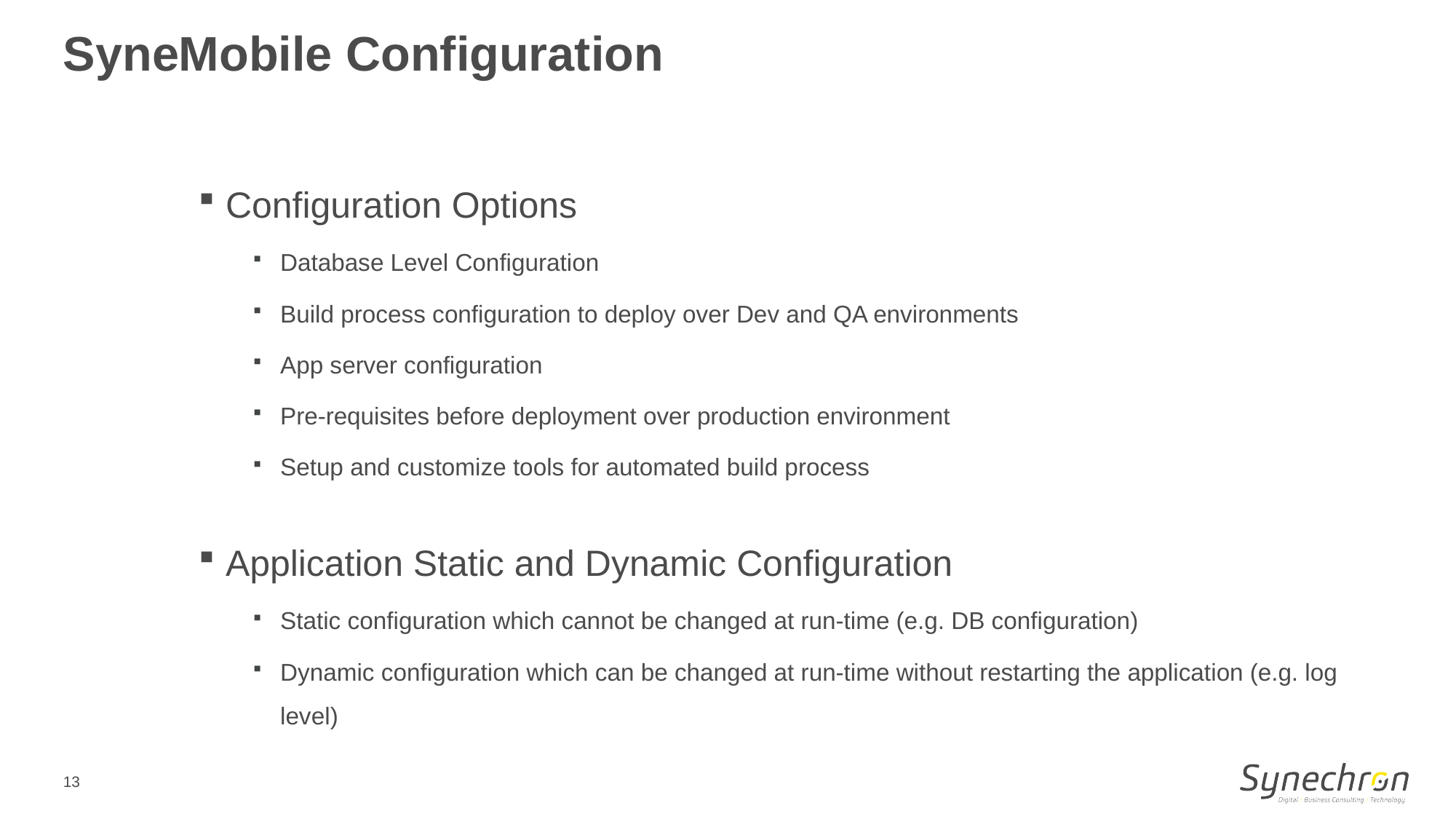

SyneMobile Configuration
Configuration Options
Database Level Configuration
Build process configuration to deploy over Dev and QA environments
App server configuration
Pre-requisites before deployment over production environment
Setup and customize tools for automated build process
Application Static and Dynamic Configuration
Static configuration which cannot be changed at run-time (e.g. DB configuration)
Dynamic configuration which can be changed at run-time without restarting the application (e.g. log level)
13